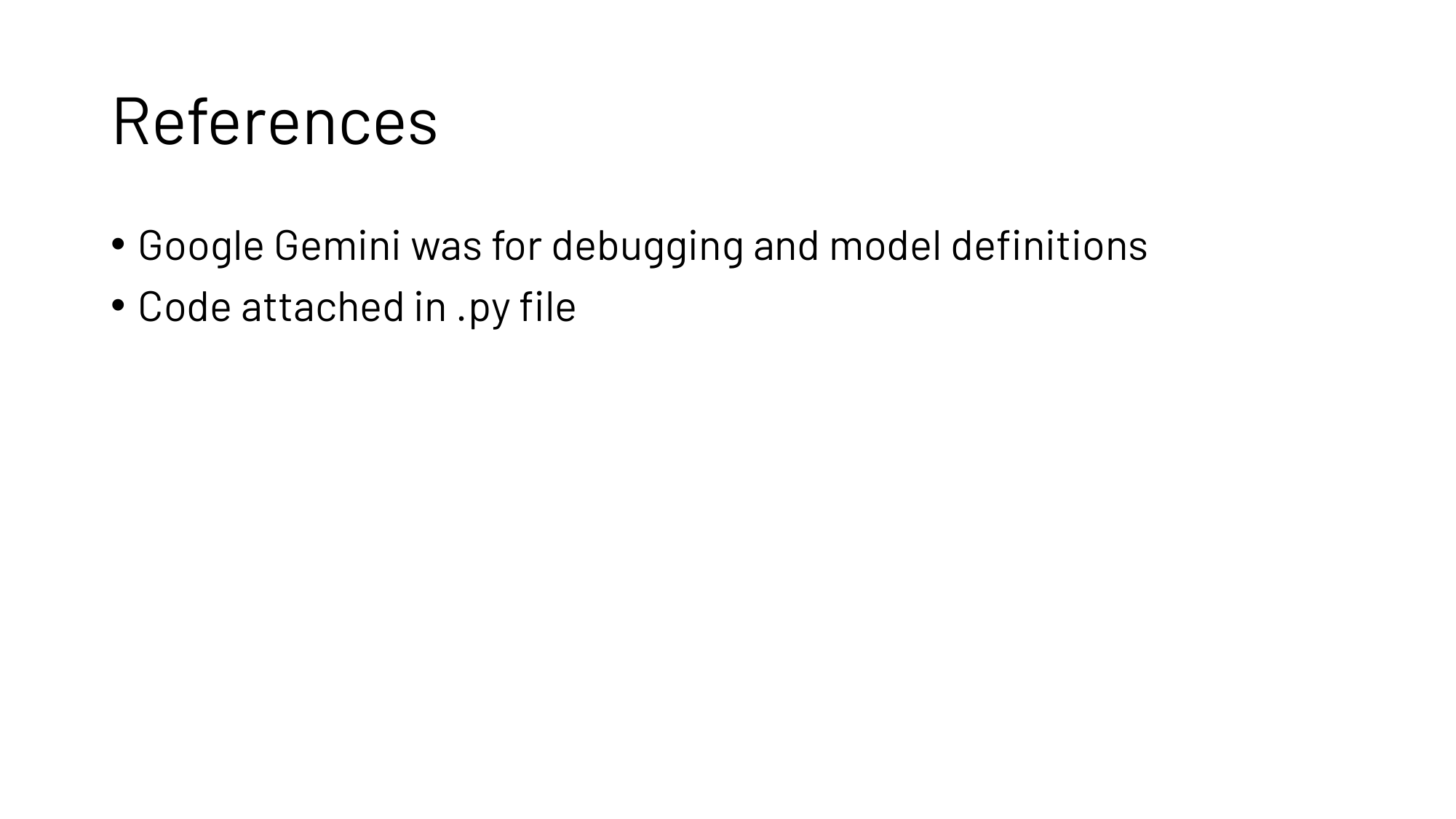

# References
Google Gemini was for debugging and model definitions
Code attached in .py file